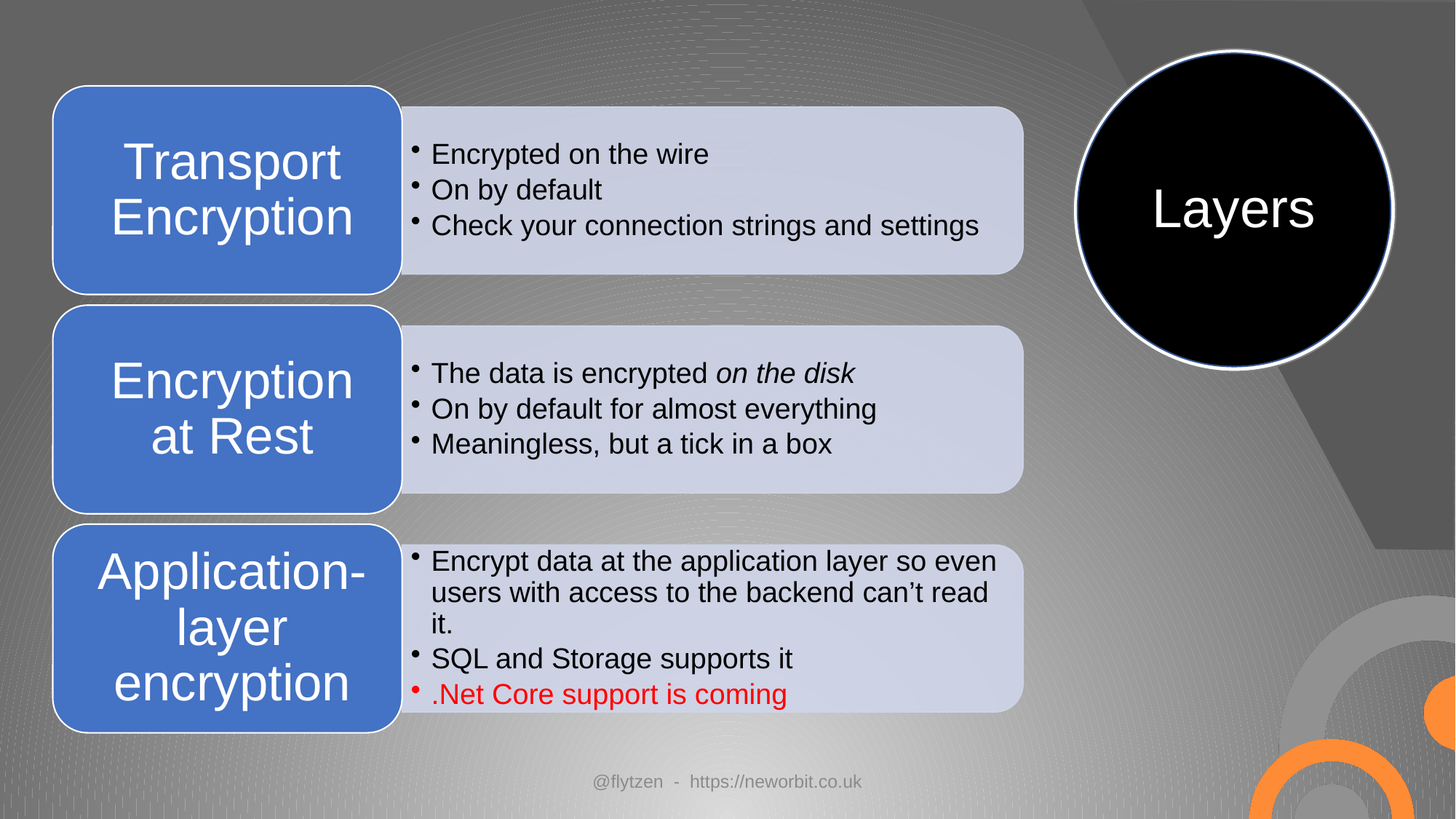

Encrypted on the wire
On by default
Check your connection strings and settings
Transport Encryption
The data is encrypted on the disk
On by default for almost everything
Meaningless, but a tick in a box
Encryption at Rest
Encrypt data at the application layer so even users with access to the backend can’t read it.
SQL and Storage supports it
.Net Core support is coming
Application-layer encryption
# Layers
@flytzen  -  https://neworbit.co.uk